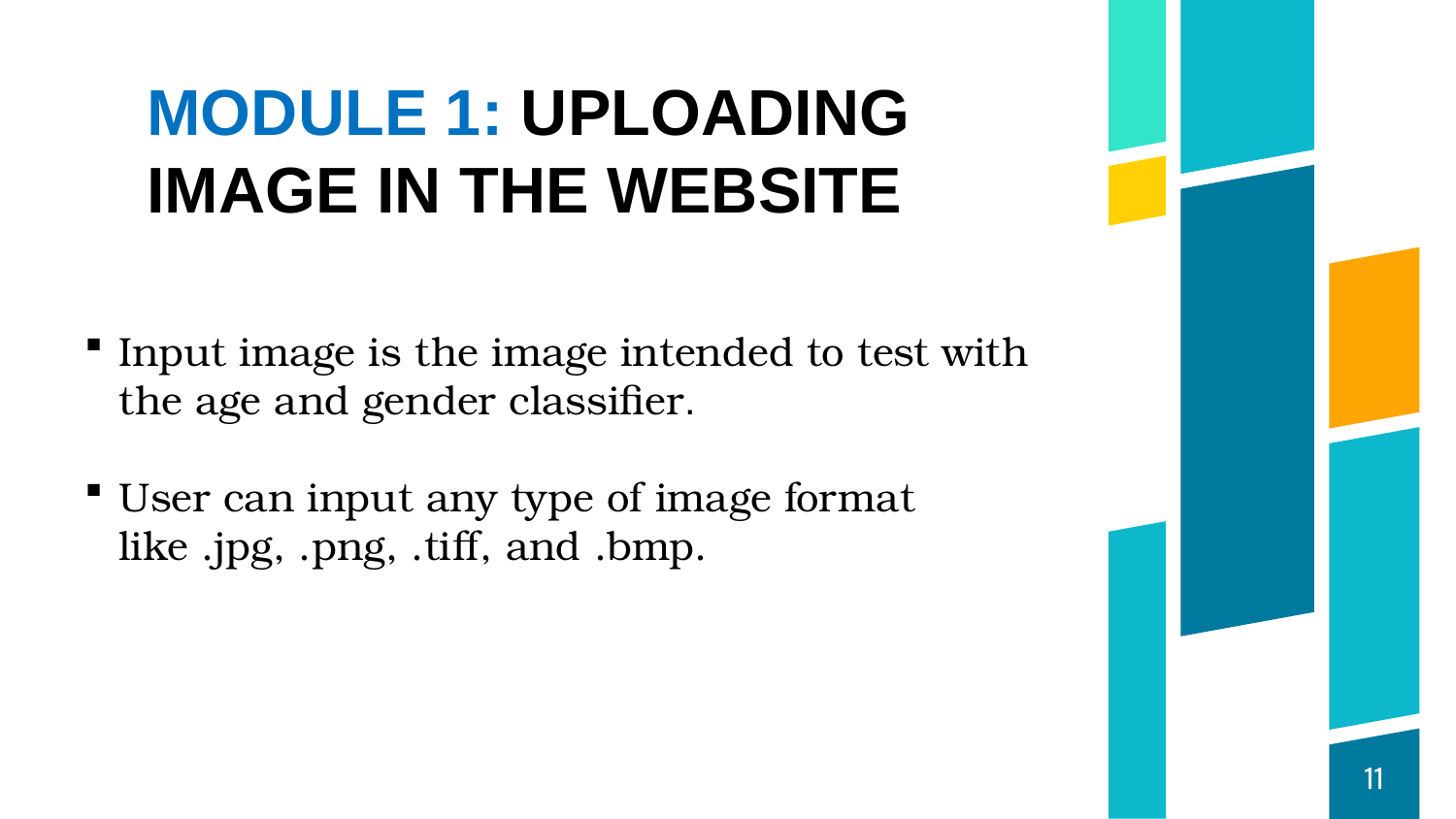

# MODULE 1: UPLOADING IMAGE IN THE WEBSITE
Input image is the image intended to test with the age and gender classifier.

User can input any type of image format like .jpg, .png, .tiff, and .bmp.
11